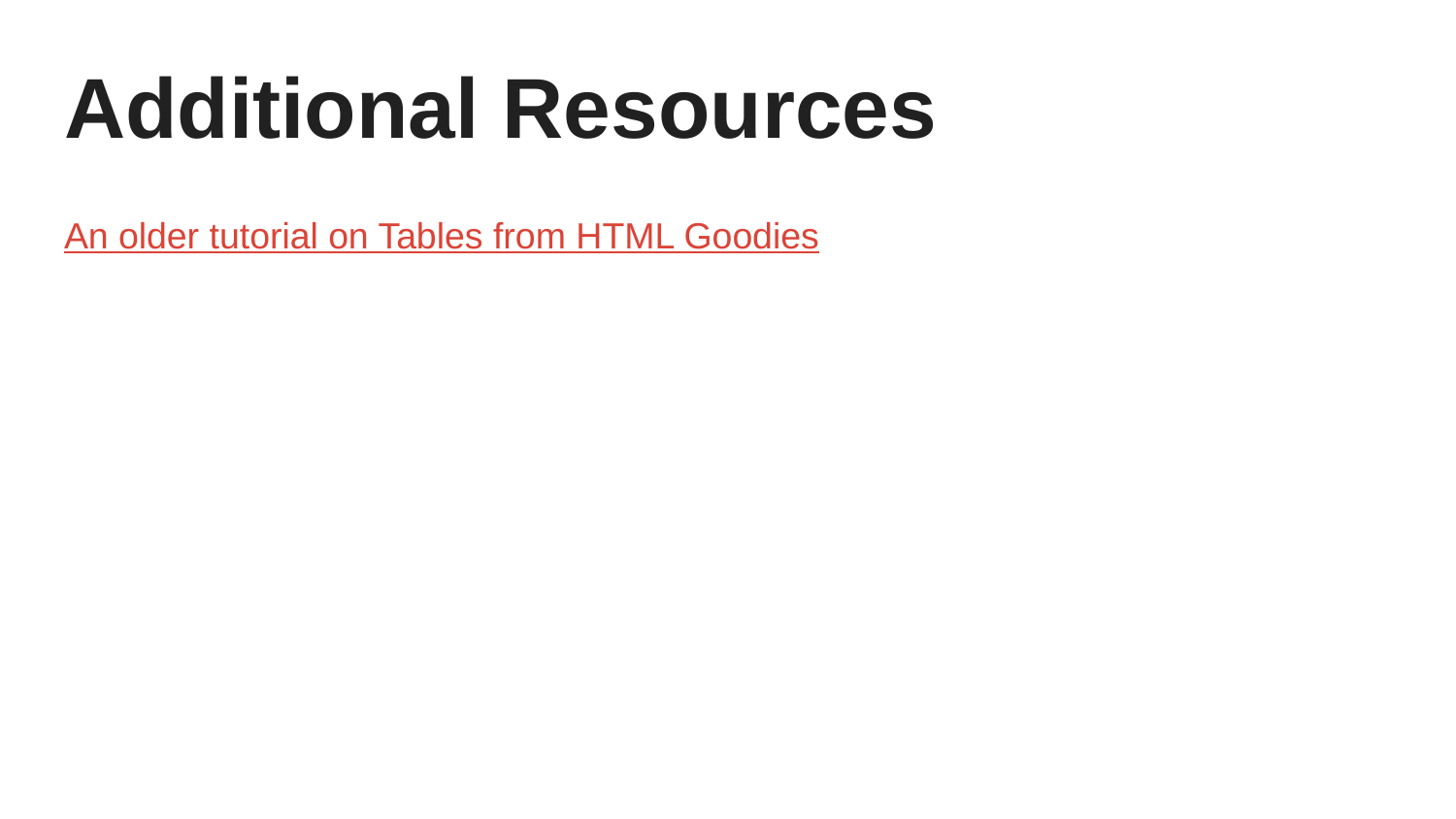

# Additional Resources
An older tutorial on Tables from HTML Goodies